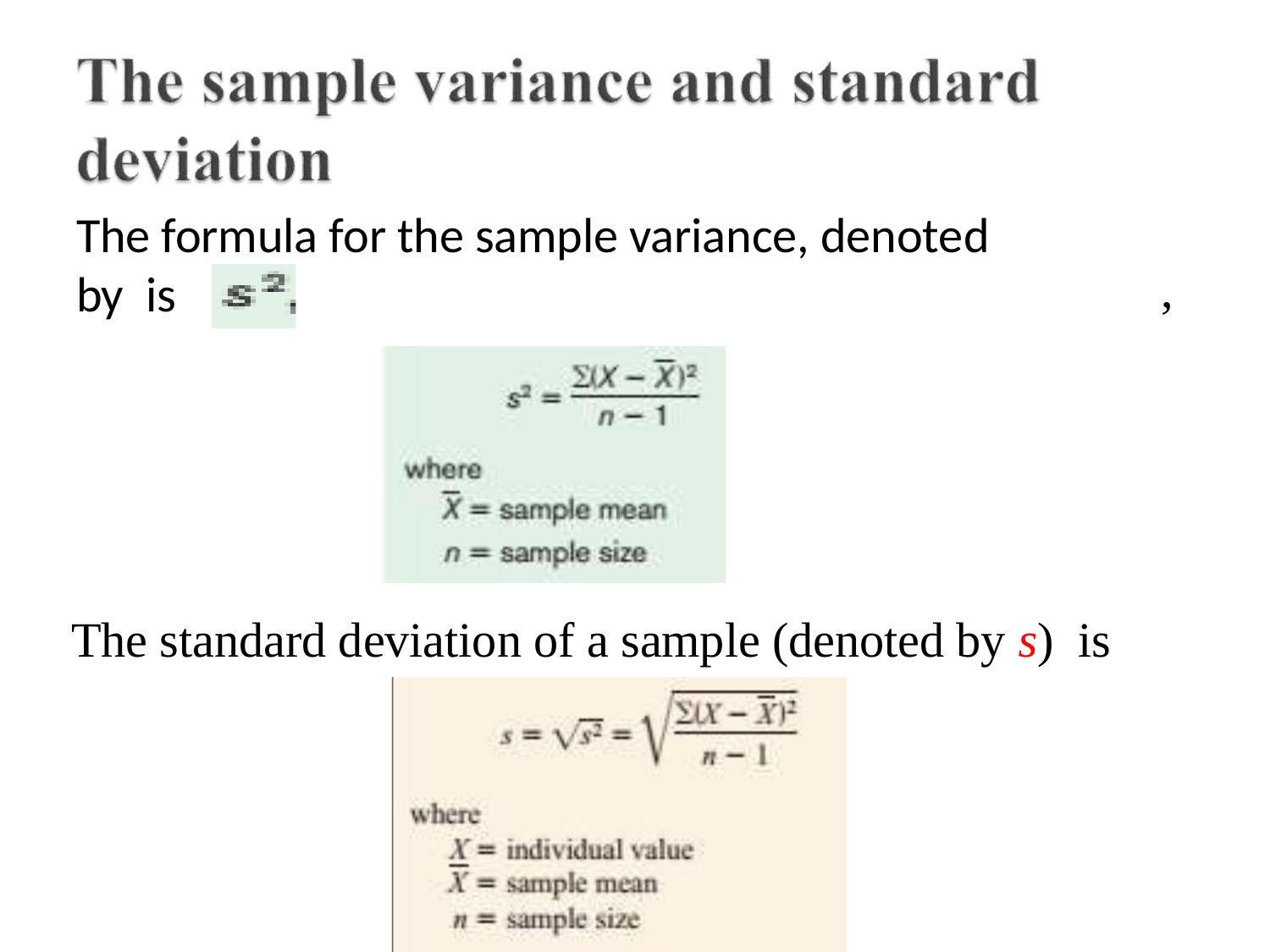

# The formula for the sample variance, denoted by  is
,

The standard deviation of a sample (denoted by s)  is